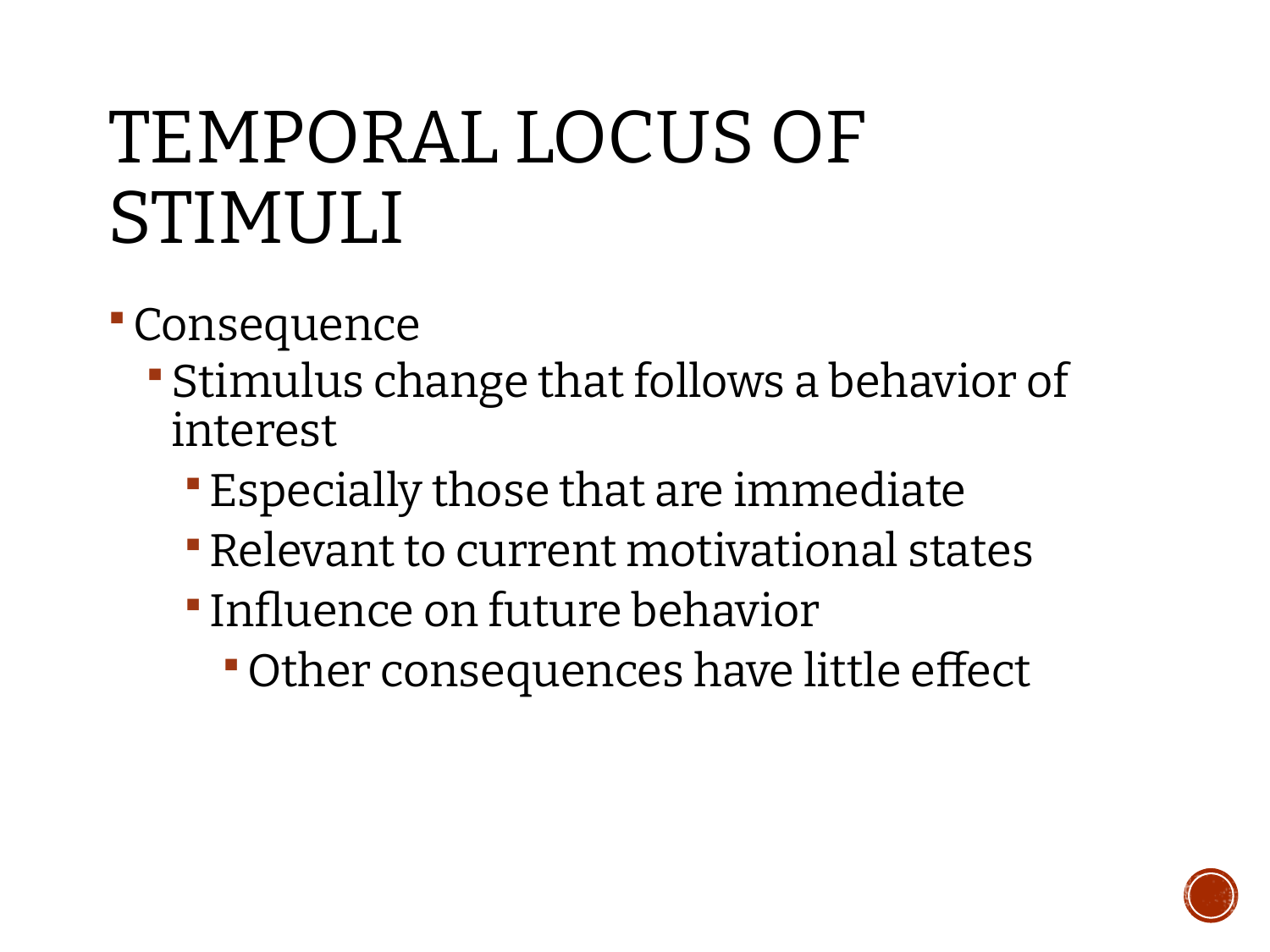

# Temporal locus of stimuli
Consequence
Stimulus change that follows a behavior of interest
Especially those that are immediate
Relevant to current motivational states
Influence on future behavior
Other consequences have little effect